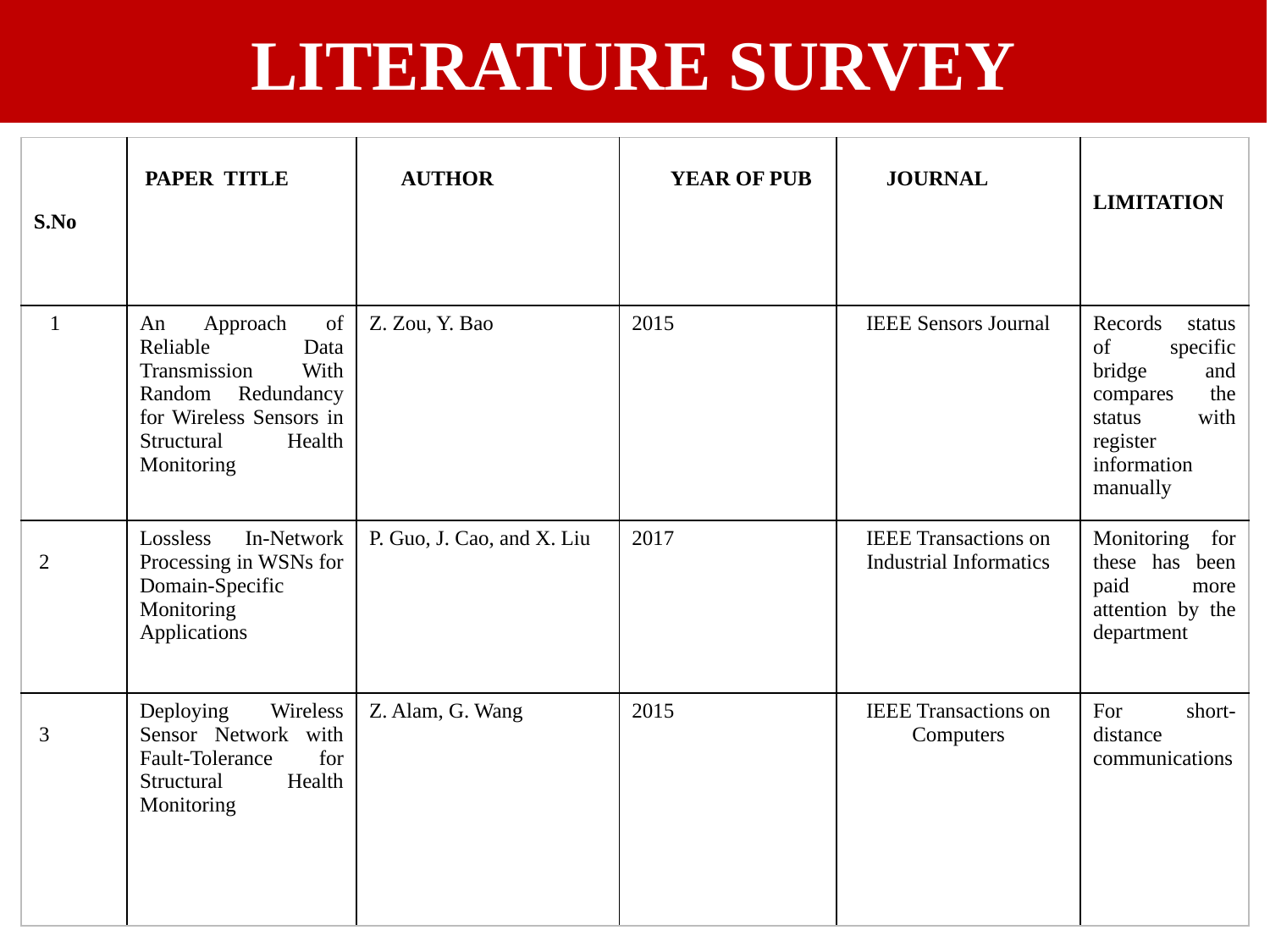

LITERATURE SURVEY
| S.No | PAPER TITLE | AUTHOR | YEAR OF PUB | JOURNAL | LIMITATION |
| --- | --- | --- | --- | --- | --- |
| 1 | An Approach of Reliable Data Transmission With Random Redundancy for Wireless Sensors in Structural Health Monitoring | Z. Zou, Y. Bao | 2015 | IEEE Sensors Journal | Records status of specific bridge and compares the status with register information manually |
| 2 | Lossless In-Network Processing in WSNs for Domain-Specific Monitoring Applications | P. Guo, J. Cao, and X. Liu | 2017 | IEEE Transactions on Industrial Informatics | Monitoring for these has been paid more attention by the department |
| 3 | Deploying Wireless Sensor Network with Fault-Tolerance for Structural Health Monitoring | Z. Alam, G. Wang | 2015 | IEEE Transactions on Computers | For short-distance communications |